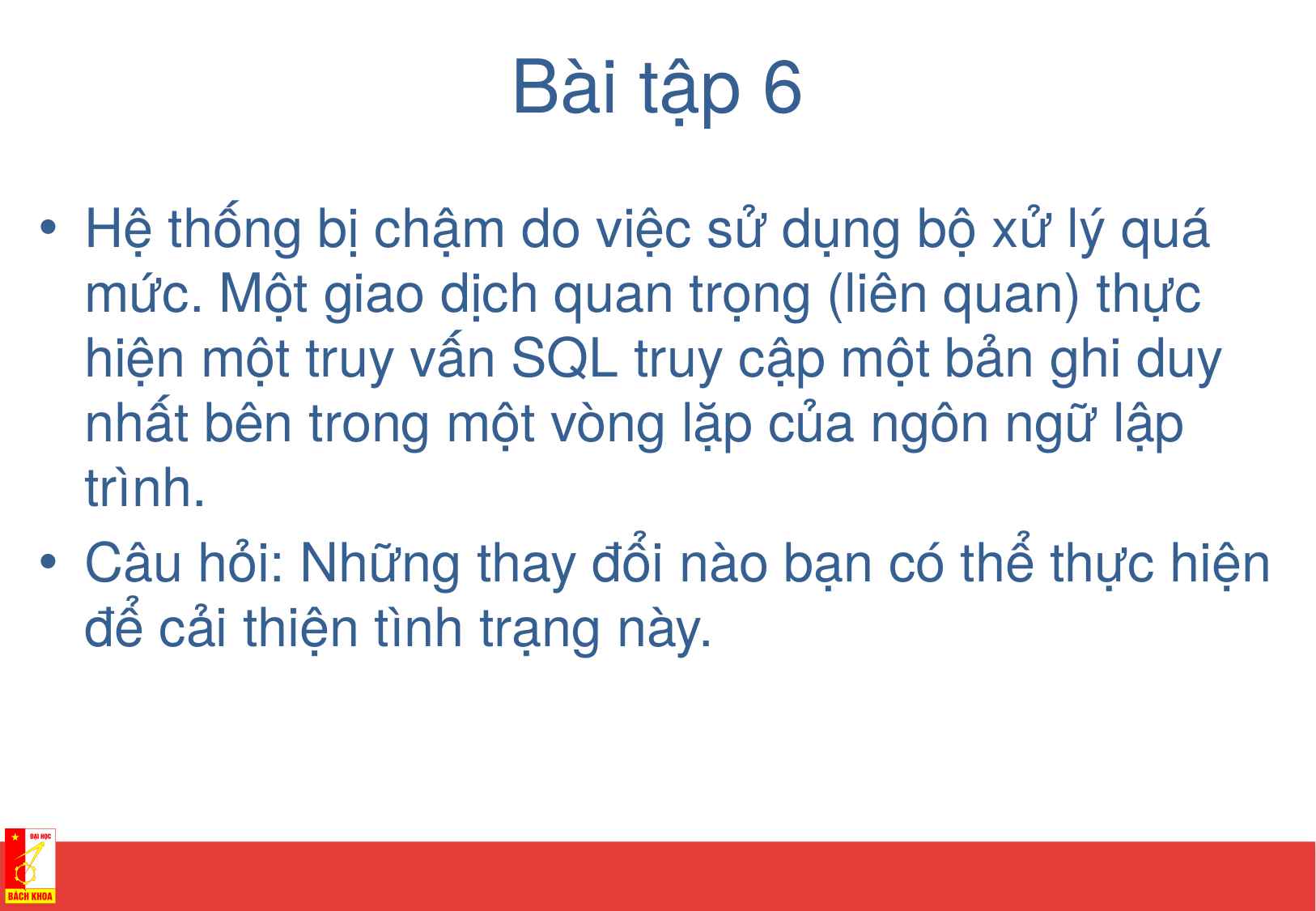

# Bài tập 6
Hệ thống bị chậm do việc sử dụng bộ xử lý quá mức. Một giao dịch quan trọng (liên quan) thực hiện một truy vấn SQL truy cập một bản ghi duy nhất bên trong một vòng lặp của ngôn ngữ lập trình.
Câu hỏi: Những thay đổi nào bạn có thể thực hiện để cải thiện tình trạng này.